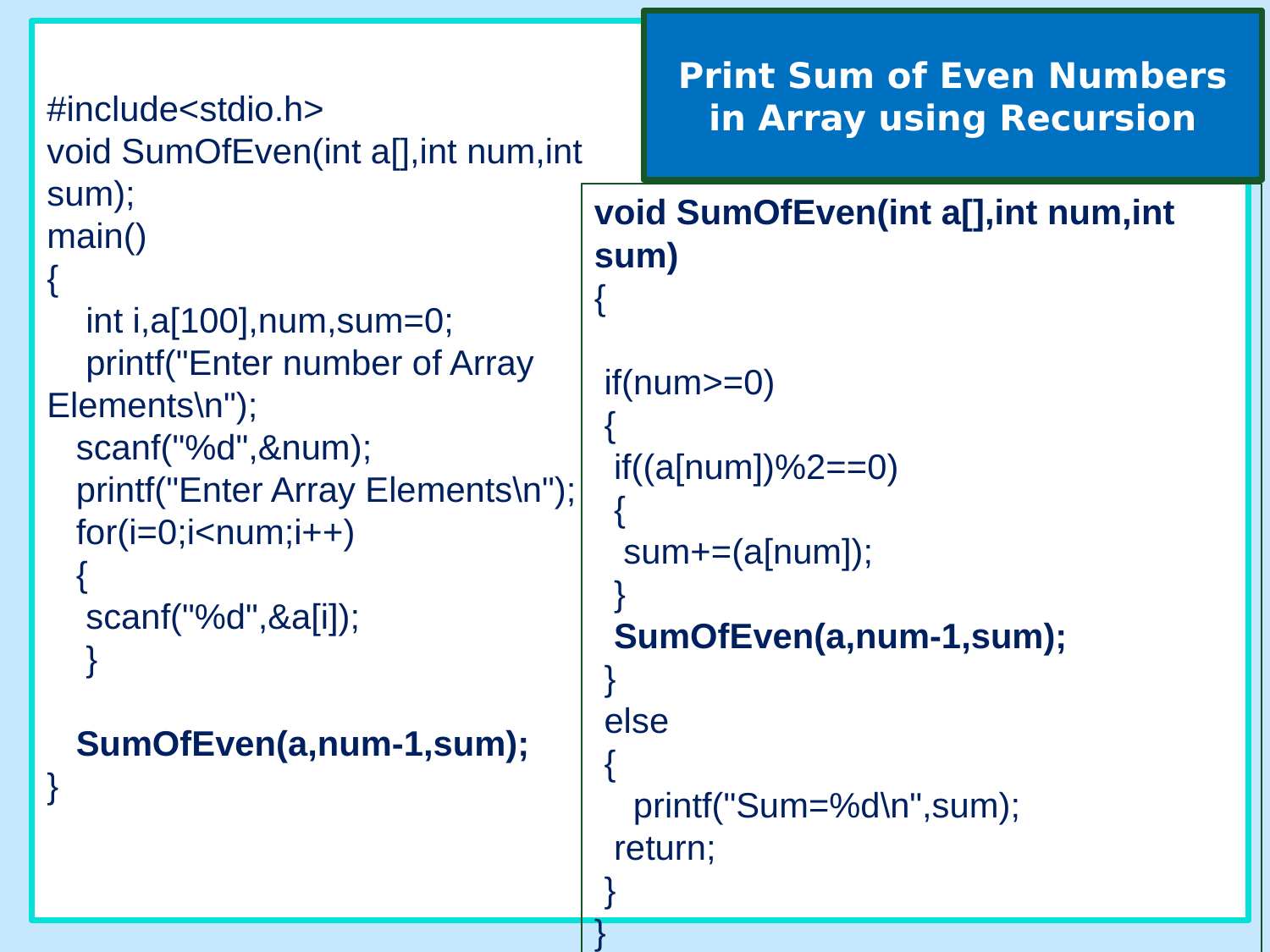

Print Sum of Even Numbers in Array using Recursion

#
#include<stdio.h>
void SumOfEven(int a[],int num,int sum);
main()
{
    int i,a[100],num,sum=0;
    printf("Enter number of Array  Elements\n");
   scanf("%d",&num);
   printf("Enter Array Elements\n");
   for(i=0;i<num;i++)
   {
    scanf("%d",&a[i]);
    }

   SumOfEven(a,num-1,sum);
}

void SumOfEven(int a[],int num,int sum)
{

 if(num>=0)
 {
  if((a[num])%2==0)
  {
   sum+=(a[num]);
  }
  SumOfEven(a,num-1,sum);
 }
 else
 {
    printf("Sum=%d\n",sum);
  return;
 }
}